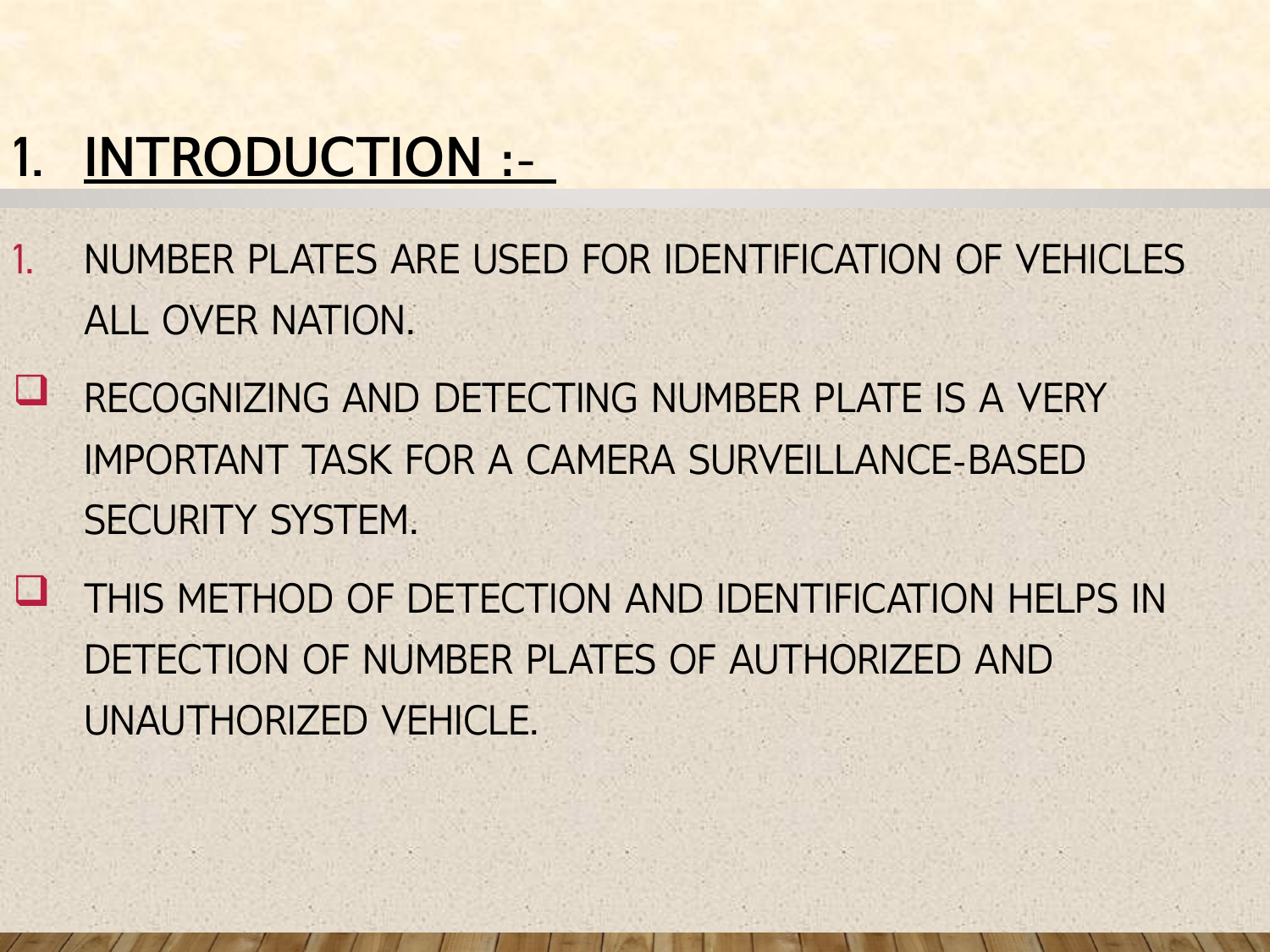

# Introduction :-
Number plates are used for identification of vehicles all over nation.
Recognizing and Detecting Number Plate is a very important task for a camera surveillance-based security system.
This method of detection and identification helps in detection of number plates of authorized and unauthorized vehicle.